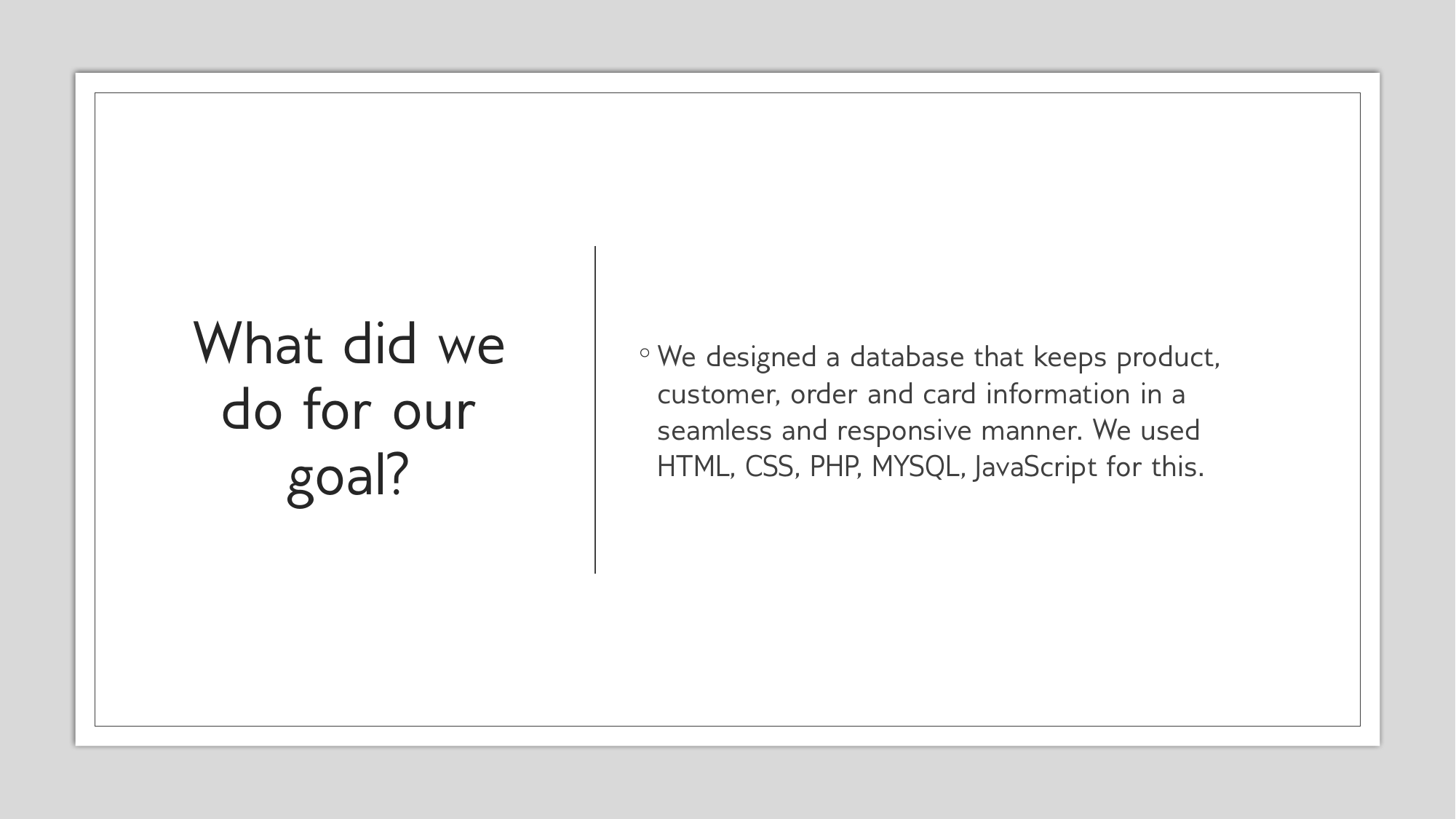

# What did we do for our goal?
We designed a database that keeps product, customer, order and card information in a seamless and responsive manner. We used HTML, CSS, PHP, MYSQL, JavaScript for this.